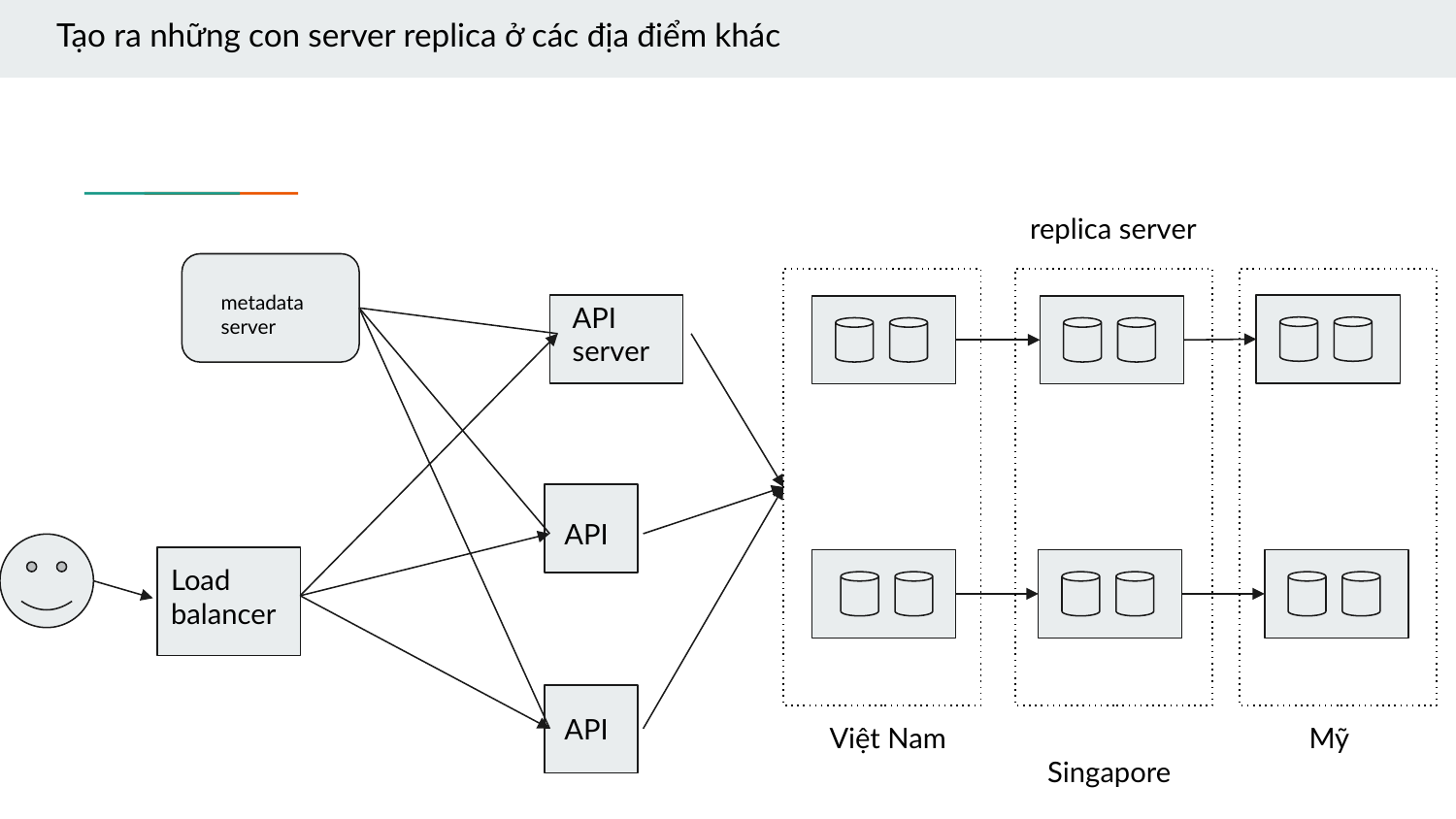

Tạo ra những con server replica ở các địa điểm khác
replica server

metadata
server
API
server

API

Load balancer

API
  Việt Nam
  Singapore
Mỹ